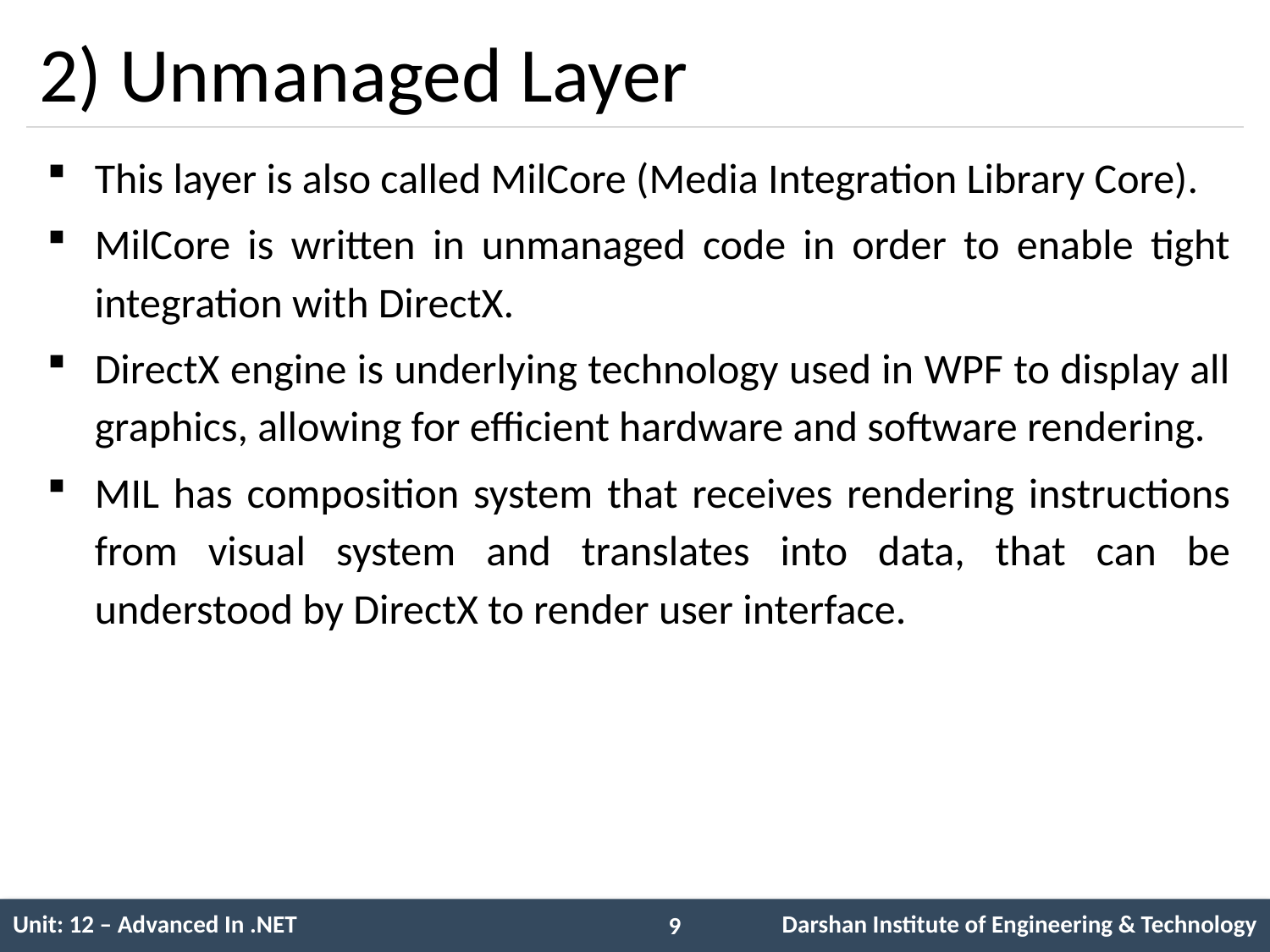

# 2) Unmanaged Layer
This layer is also called MilCore (Media Integration Library Core).
MilCore is written in unmanaged code in order to enable tight integration with DirectX.
DirectX engine is underlying technology used in WPF to display all graphics, allowing for efficient hardware and software rendering.
MIL has composition system that receives rendering instructions from visual system and translates into data, that can be understood by DirectX to render user interface.